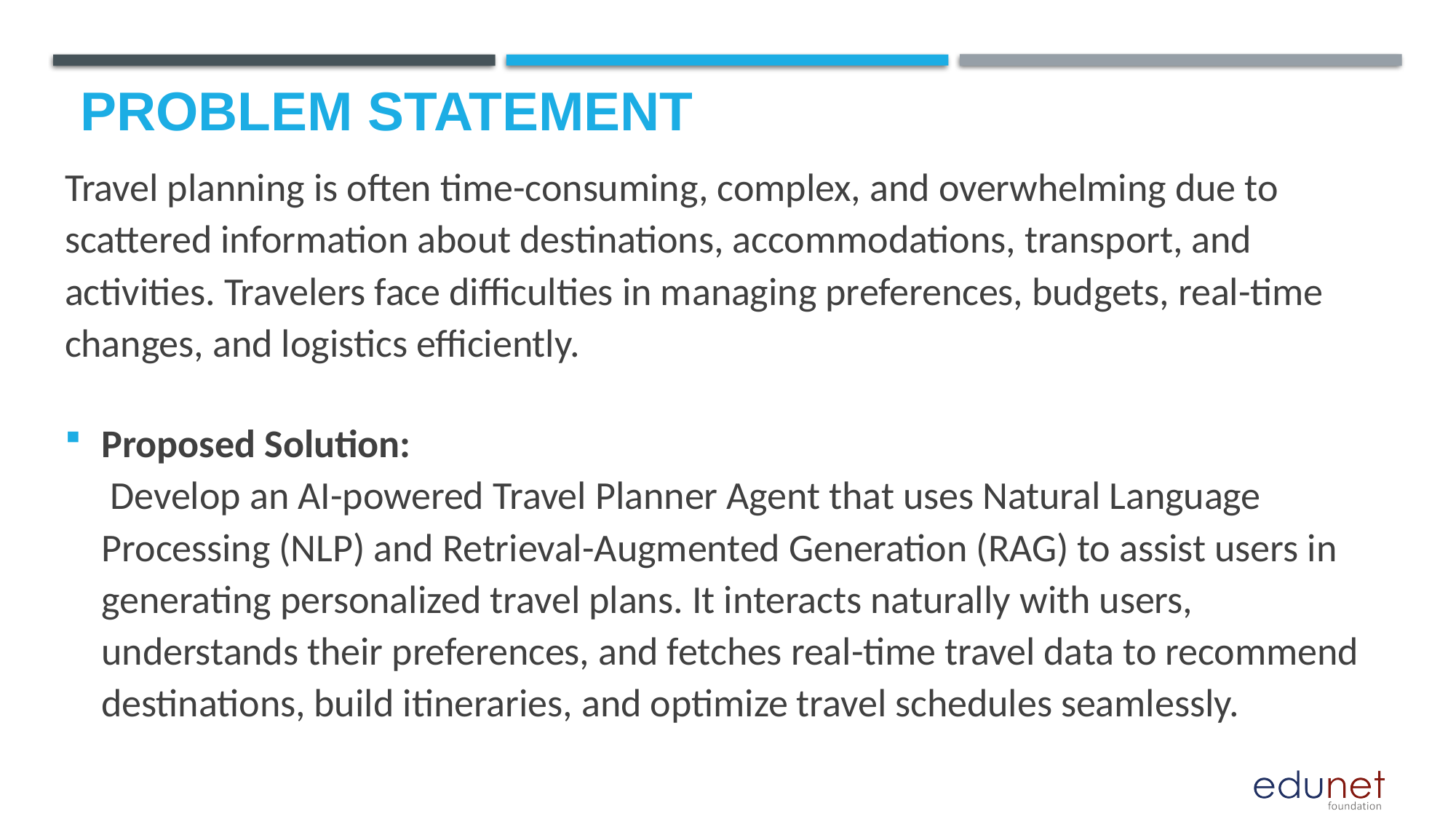

# Problem Statement
Travel planning is often time-consuming, complex, and overwhelming due to scattered information about destinations, accommodations, transport, and activities. Travelers face difficulties in managing preferences, budgets, real-time changes, and logistics efficiently.

Proposed Solution:
 Develop an AI-powered Travel Planner Agent that uses Natural Language Processing (NLP) and Retrieval-Augmented Generation (RAG) to assist users in generating personalized travel plans. It interacts naturally with users, understands their preferences, and fetches real-time travel data to recommend destinations, build itineraries, and optimize travel schedules seamlessly.